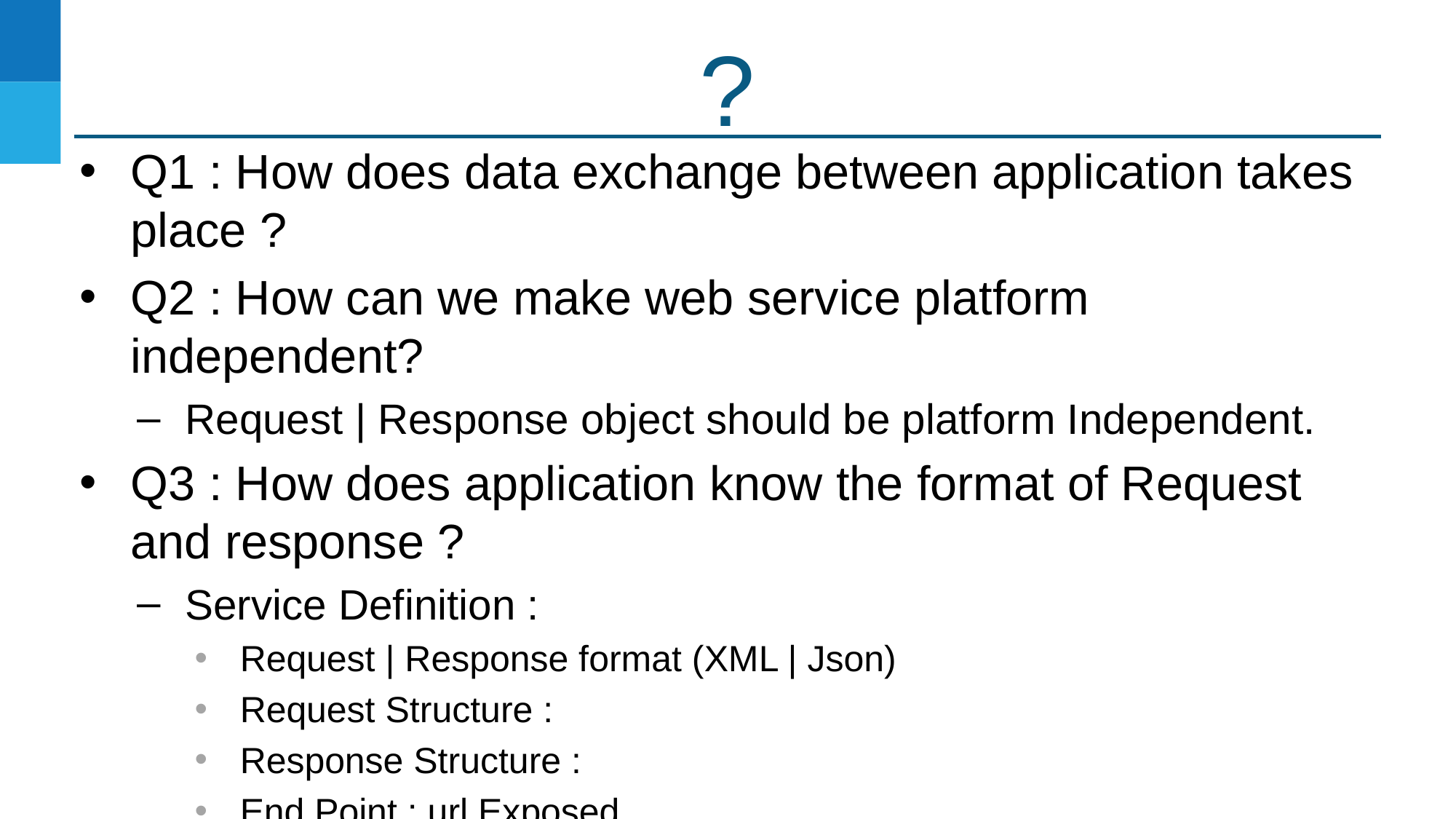

# ?
Q1 : How does data exchange between application takes place ?
Q2 : How can we make web service platform independent?
Request | Response object should be platform Independent.
Q3 : How does application know the format of Request and response ?
Service Definition :
Request | Response format (XML | Json)
Request Structure :
Response Structure :
End Point : url Exposed.